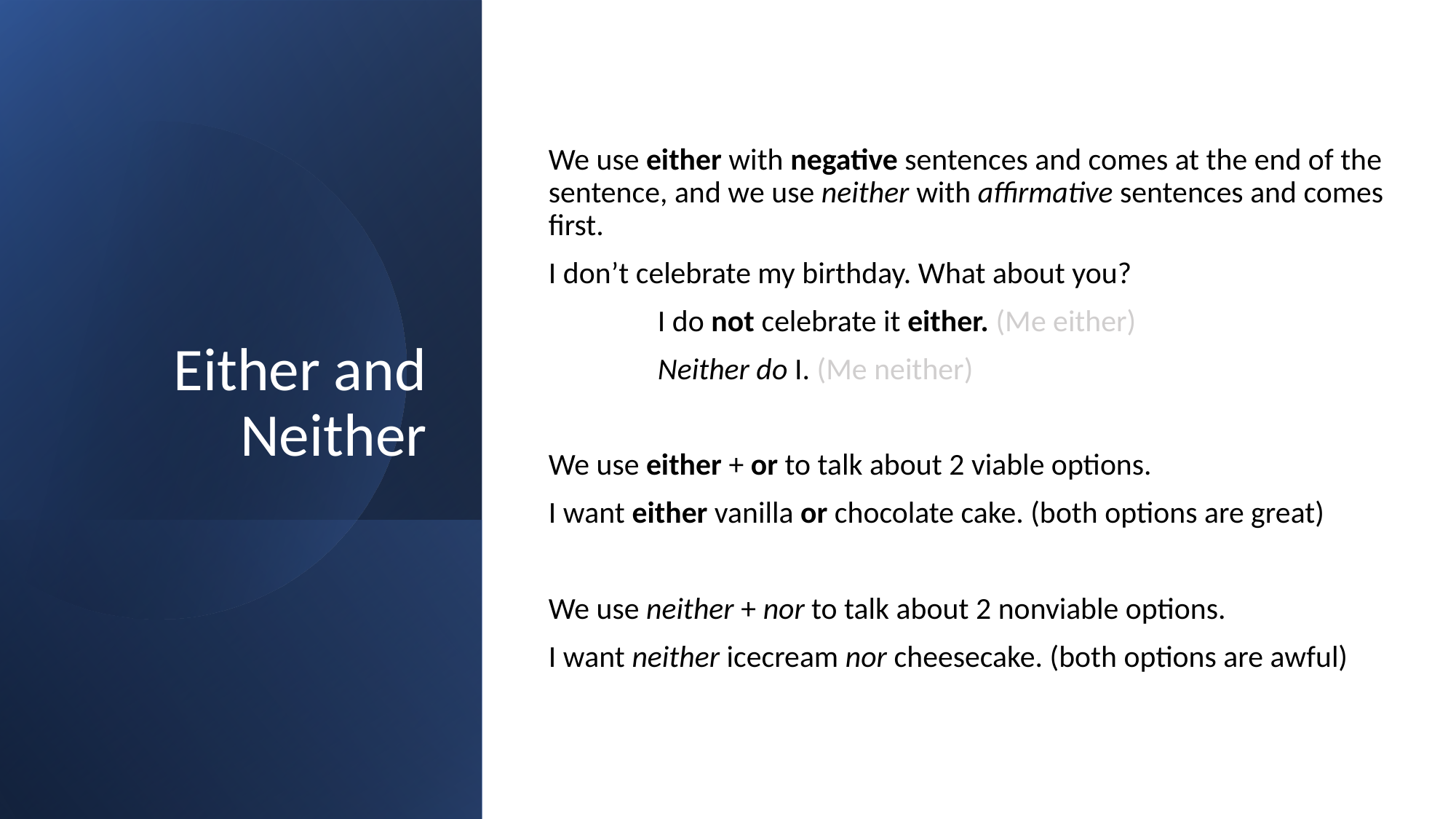

# Either and Neither
We use either with negative sentences and comes at the end of the sentence, and we use neither with affirmative sentences and comes first.
I don’t celebrate my birthday. What about you?
	I do not celebrate it either. (Me either)
	Neither do I. (Me neither)

We use either + or to talk about 2 viable options.
I want either vanilla or chocolate cake. (both options are great)

We use neither + nor to talk about 2 nonviable options.
I want neither icecream nor cheesecake. (both options are awful)